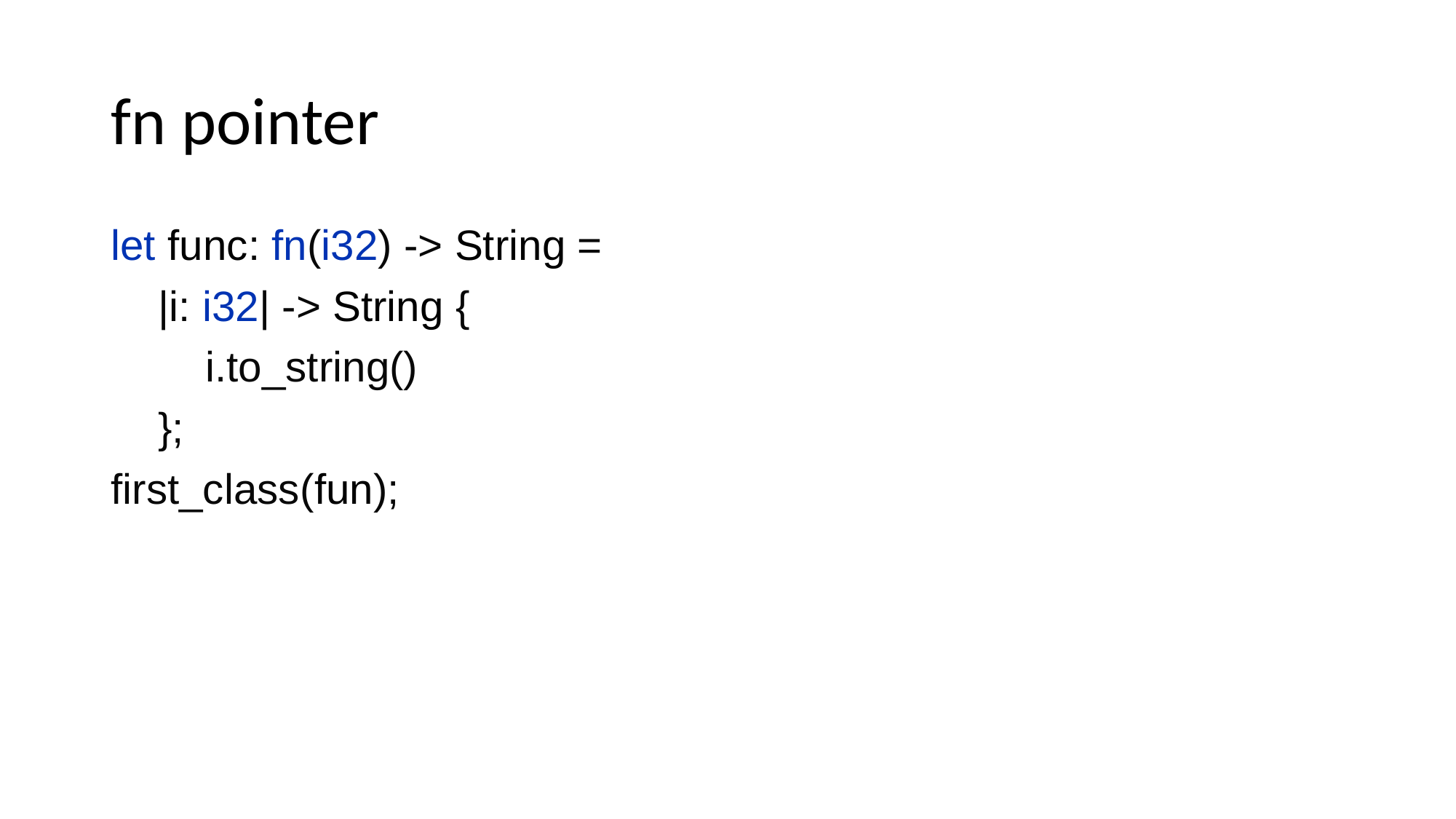

# fn pointer
let func: fn(i32) -> String =
    |i: i32| -> String {
        i.to_string()
    };
first_class(fun);